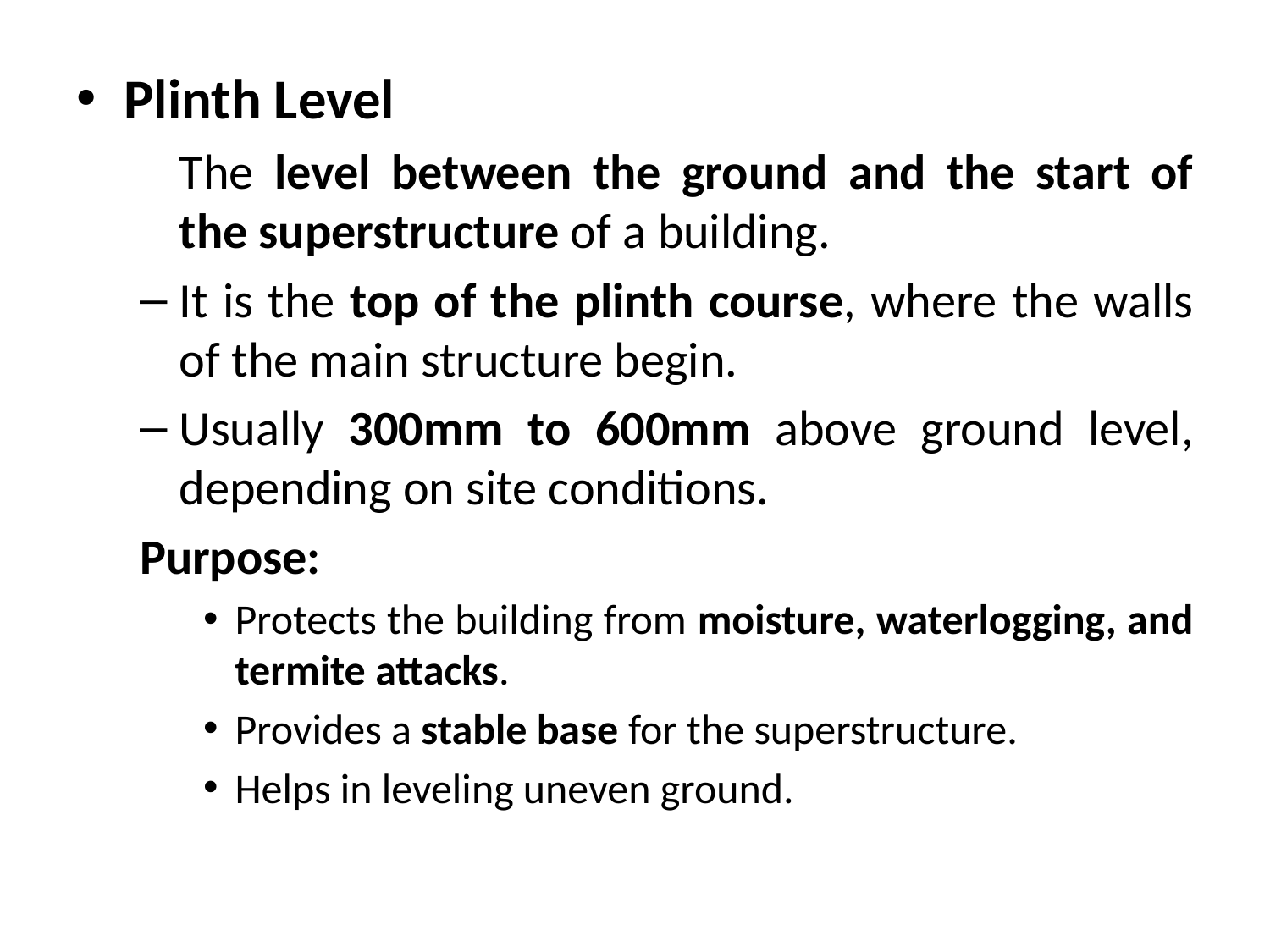

Plinth Level
	The level between the ground and the start of the superstructure of a building.
It is the top of the plinth course, where the walls of the main structure begin.
Usually 300mm to 600mm above ground level, depending on site conditions.
Purpose:
Protects the building from moisture, waterlogging, and termite attacks.
Provides a stable base for the superstructure.
Helps in leveling uneven ground.